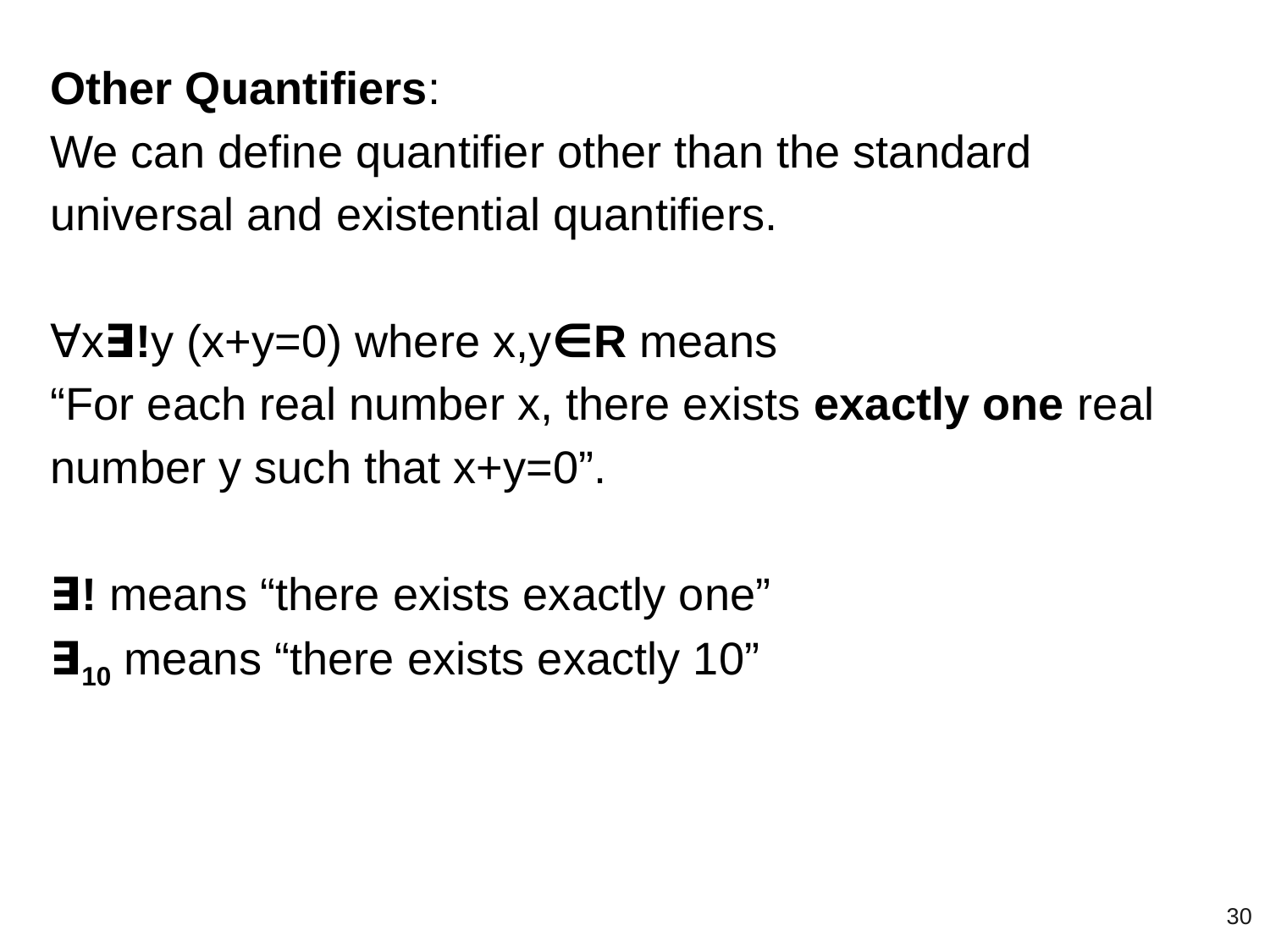

Other Quantifiers:
We can define quantifier other than the standard universal and existential quantifiers.

∀x∃!y (x+y=0) where x,y∈R means
“For each real number x, there exists exactly one real number y such that x+y=0”.

∃! means “there exists exactly one”
∃10 means “there exists exactly 10”
30